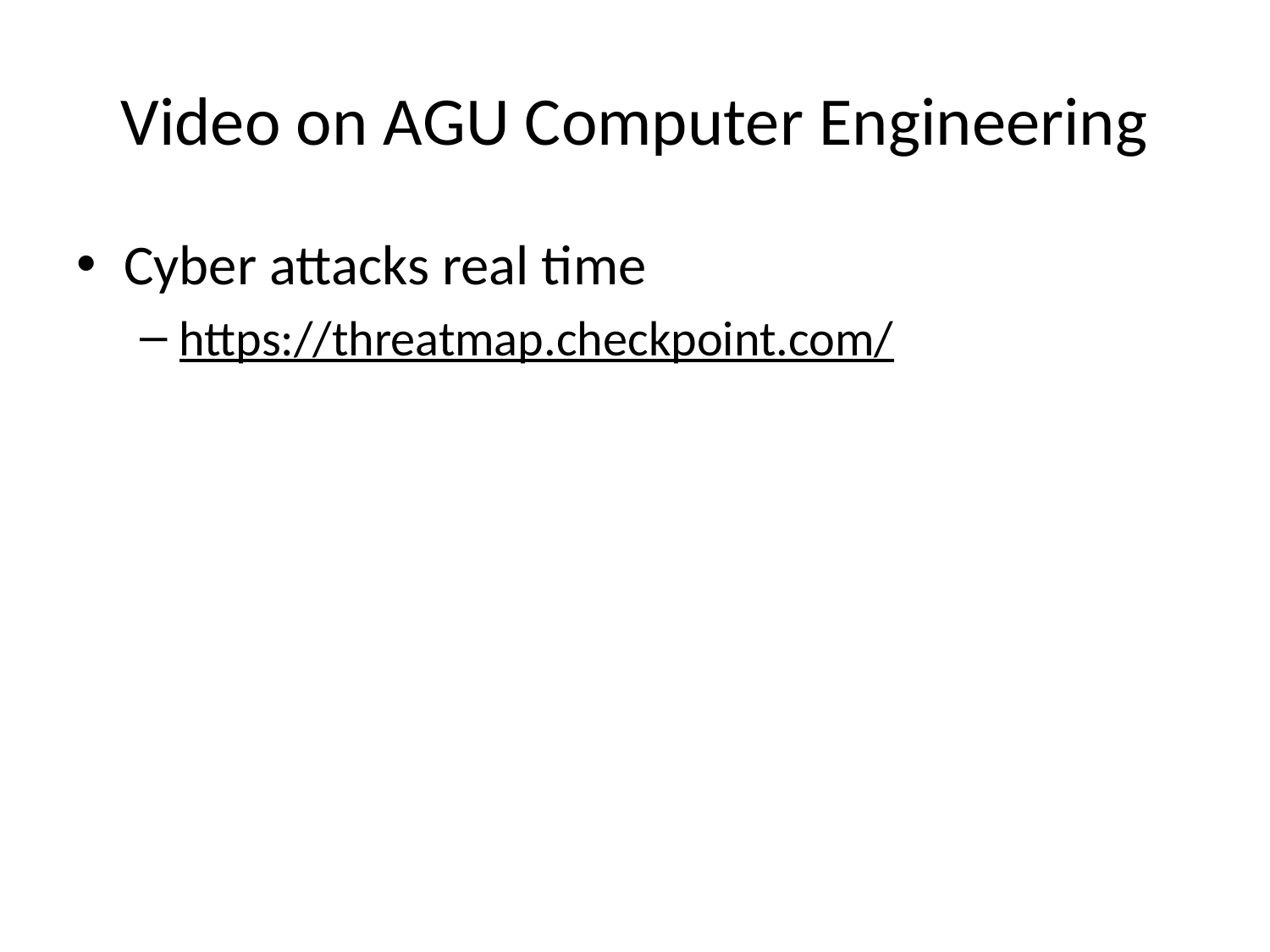

# Video on AGU Computer Engineering
Cyber attacks real time
https://threatmap.checkpoint.com/